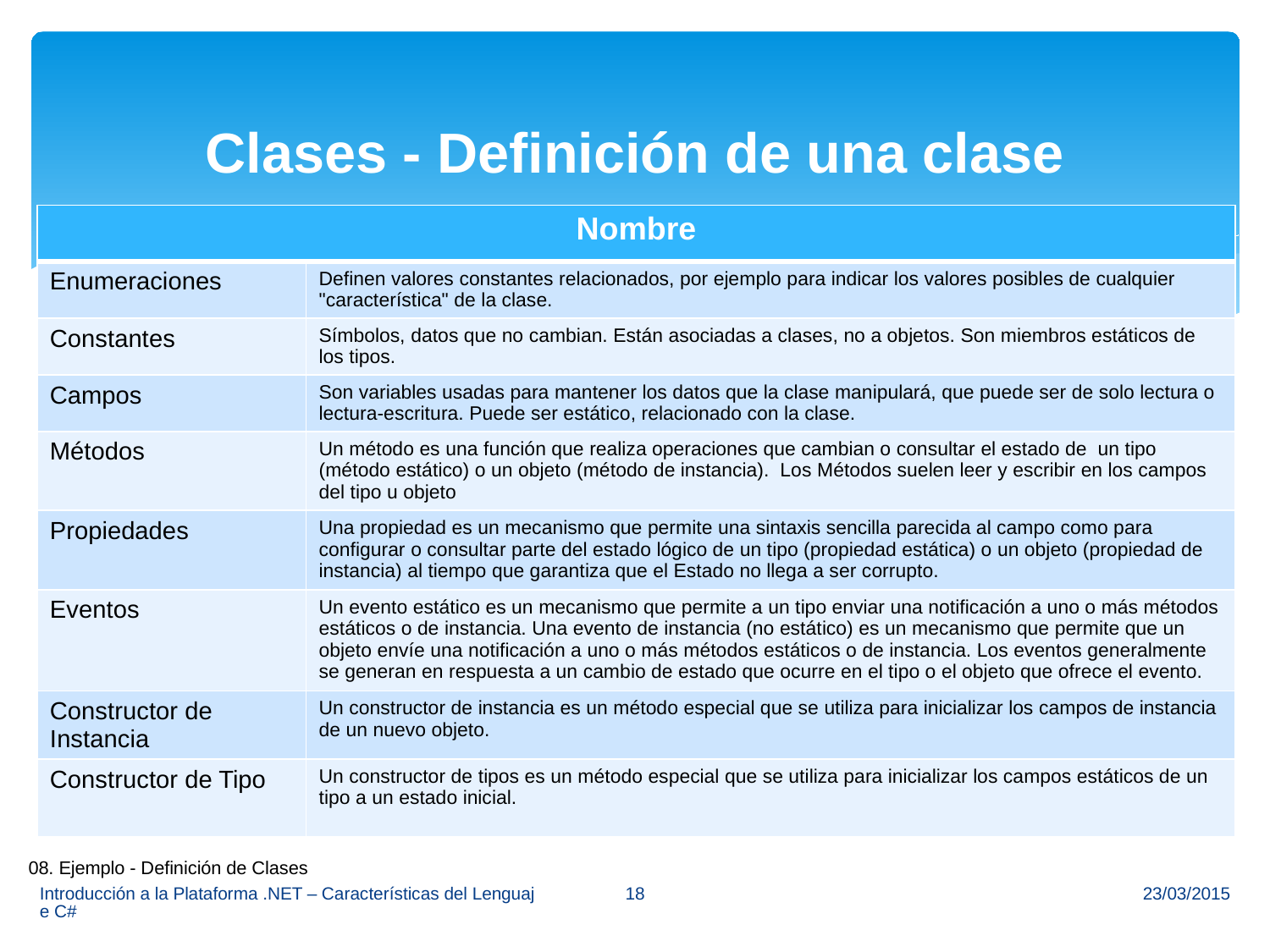

# Clases - Definición de una clase
| Nombre |  |
| --- | --- |
| Enumeraciones | Definen valores constantes relacionados, por ejemplo para indicar los valores posibles de cualquier "característica" de la clase. |
| Constantes | Símbolos, datos que no cambian. Están asociadas a clases, no a objetos. Son miembros estáticos de los tipos. |
| Campos | Son variables usadas para mantener los datos que la clase manipulará, que puede ser de solo lectura o lectura-escritura. Puede ser estático, relacionado con la clase. |
| Métodos | Un método es una función que realiza operaciones que cambian o consultar el estado de un tipo (método estático) o un objeto (método de instancia). Los Métodos suelen leer y escribir en los campos del tipo u objeto |
| Propiedades | Una propiedad es un mecanismo que permite una sintaxis sencilla parecida al campo como para configurar o consultar parte del estado lógico de un tipo (propiedad estática) o un objeto (propiedad de instancia) al tiempo que garantiza que el Estado no llega a ser corrupto. |
| Eventos | Un evento estático es un mecanismo que permite a un tipo enviar una notificación a uno o más métodos estáticos o de instancia. Una evento de instancia (no estático) es un mecanismo que permite que un objeto envíe una notificación a uno o más métodos estáticos o de instancia. Los eventos generalmente se generan en respuesta a un cambio de estado que ocurre en el tipo o el objeto que ofrece el evento. |
| Constructor de Instancia | Un constructor de instancia es un método especial que se utiliza para inicializar los campos de instancia de un nuevo objeto. |
| Constructor de Tipo | Un constructor de tipos es un método especial que se utiliza para inicializar los campos estáticos de un tipo a un estado inicial. |
08. Ejemplo - Definición de Clases
18
Introducción a la Plataforma .NET – Características del Lenguaje C#
23/03/2015